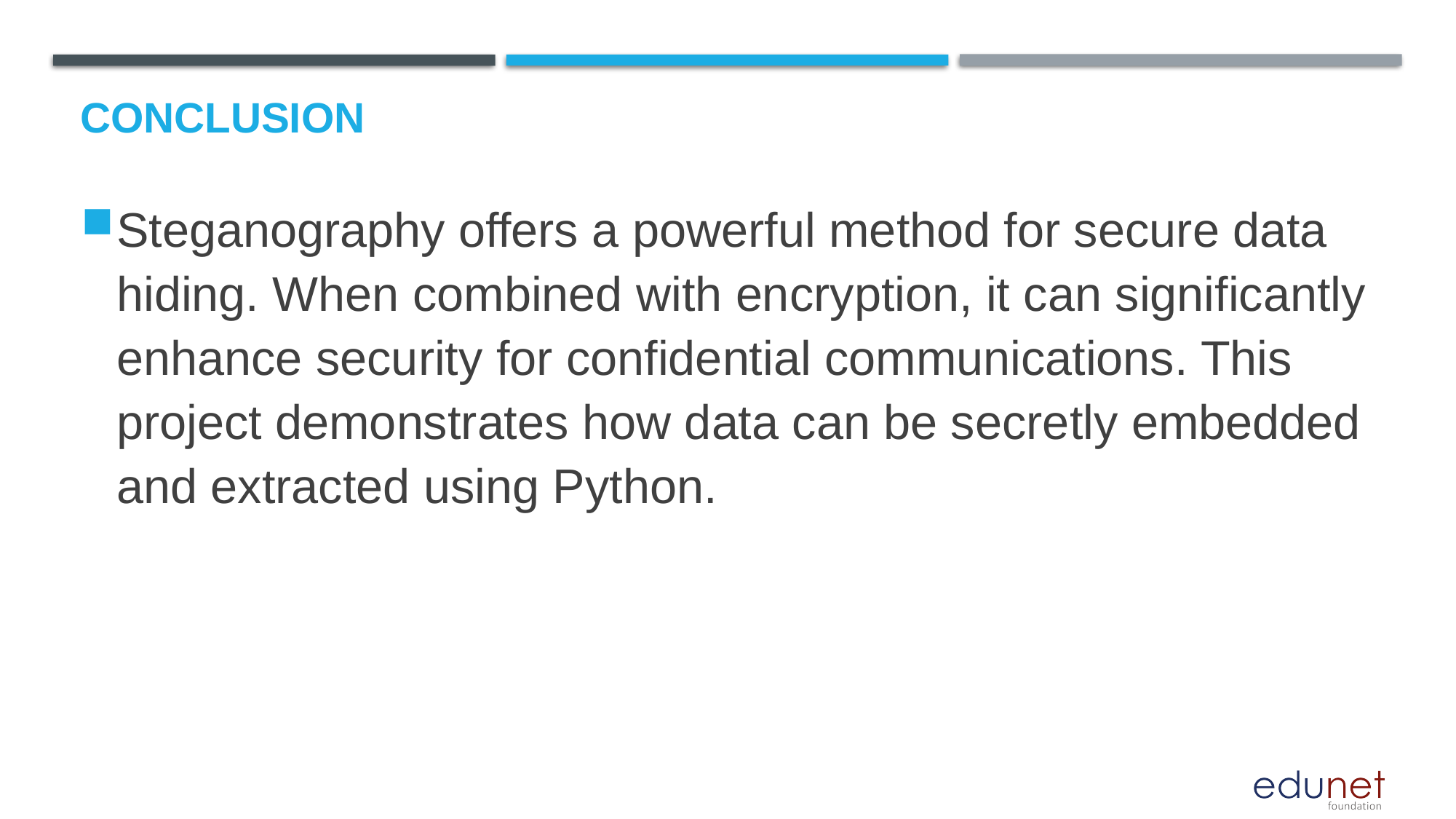

# Conclusion
Steganography offers a powerful method for secure data hiding. When combined with encryption, it can significantly enhance security for confidential communications. This project demonstrates how data can be secretly embedded and extracted using Python.